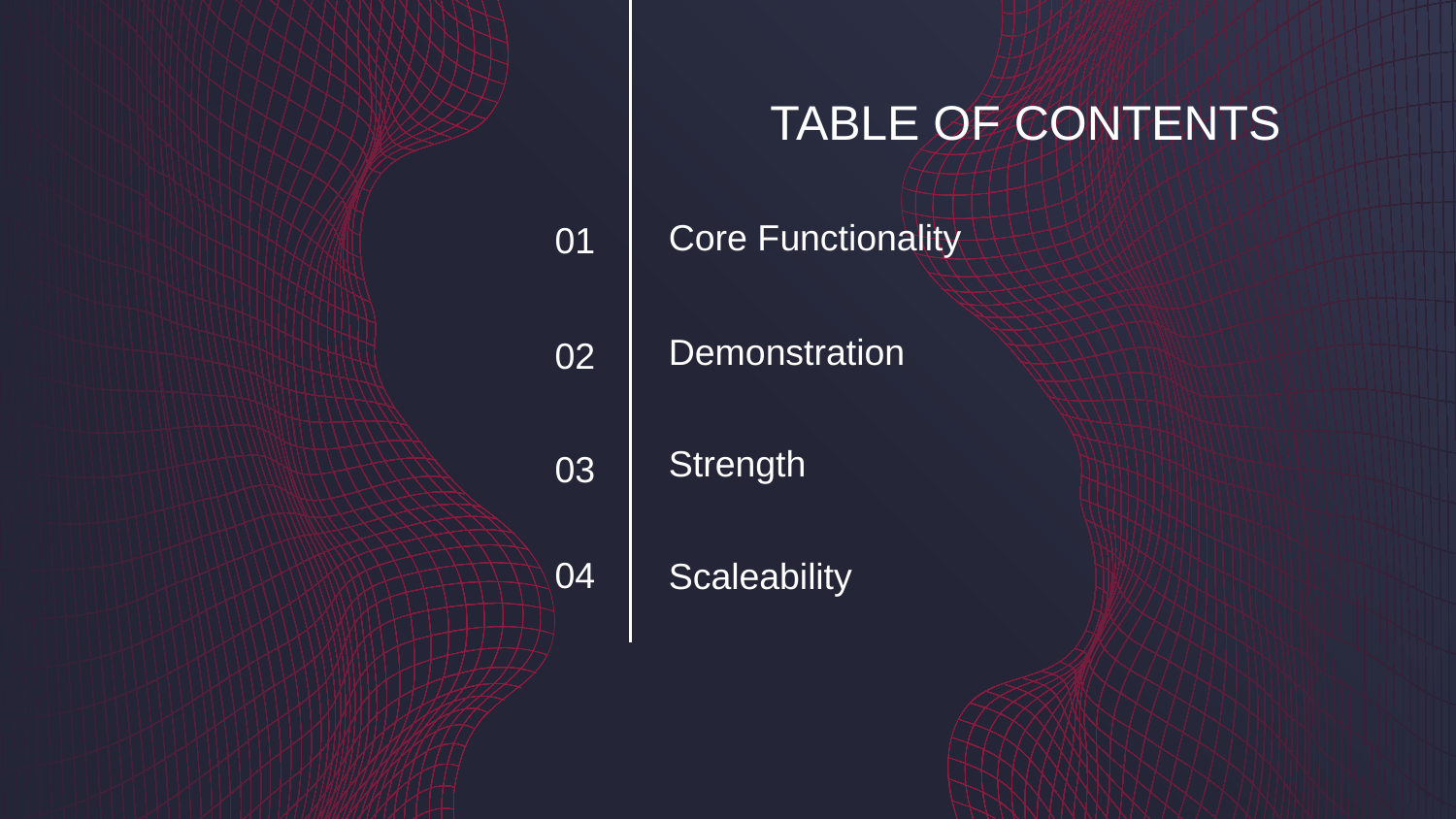

# TABLE OF CONTENTS
Core Functionality
01
Demonstration
02

Strength
03

Scaleability
04